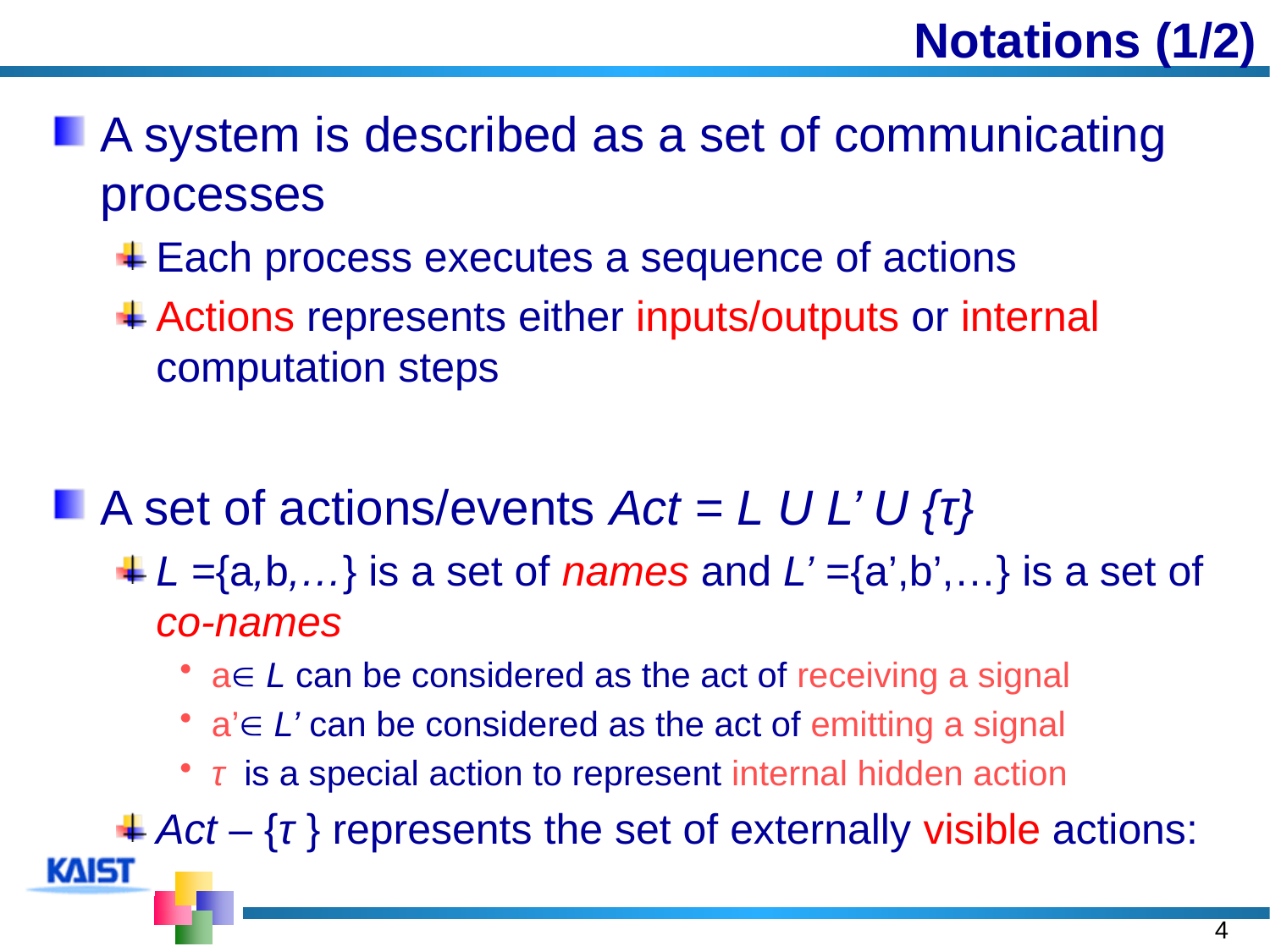

# Notations (1/2)
A system is described as a set of communicating processes
Each process executes a sequence of actions
Actions represents either inputs/outputs or internal computation steps

A set of actions/events Act = L U L’ U {τ}
L ={a,b,…} is a set of names and L’ ={a’,b’,…} is a set of co-names
a∈ L can be considered as the act of receiving a signal
a’∈ L’ can be considered as the act of emitting a signal
τ  is a special action to represent internal hidden action
Act – {τ } represents the set of externally visible actions:
4